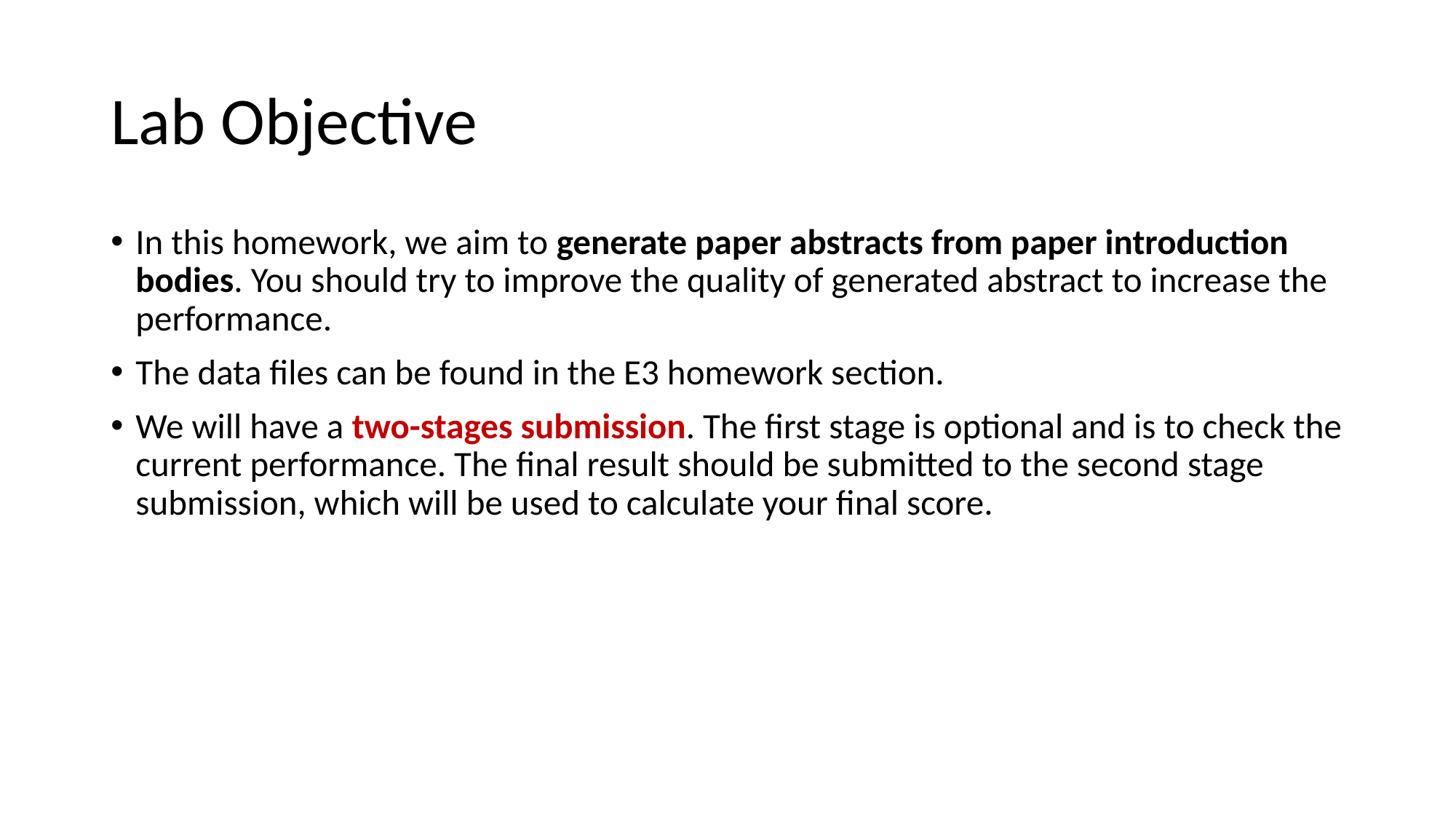

# Lab Objective
In this homework, we aim to generate paper abstracts from paper introduction bodies. You should try to improve the quality of generated abstract to increase the performance.
The data files can be found in the E3 homework section.
We will have a two-stages submission. The first stage is optional and is to check the current performance. The final result should be submitted to the second stage submission, which will be used to calculate your final score.